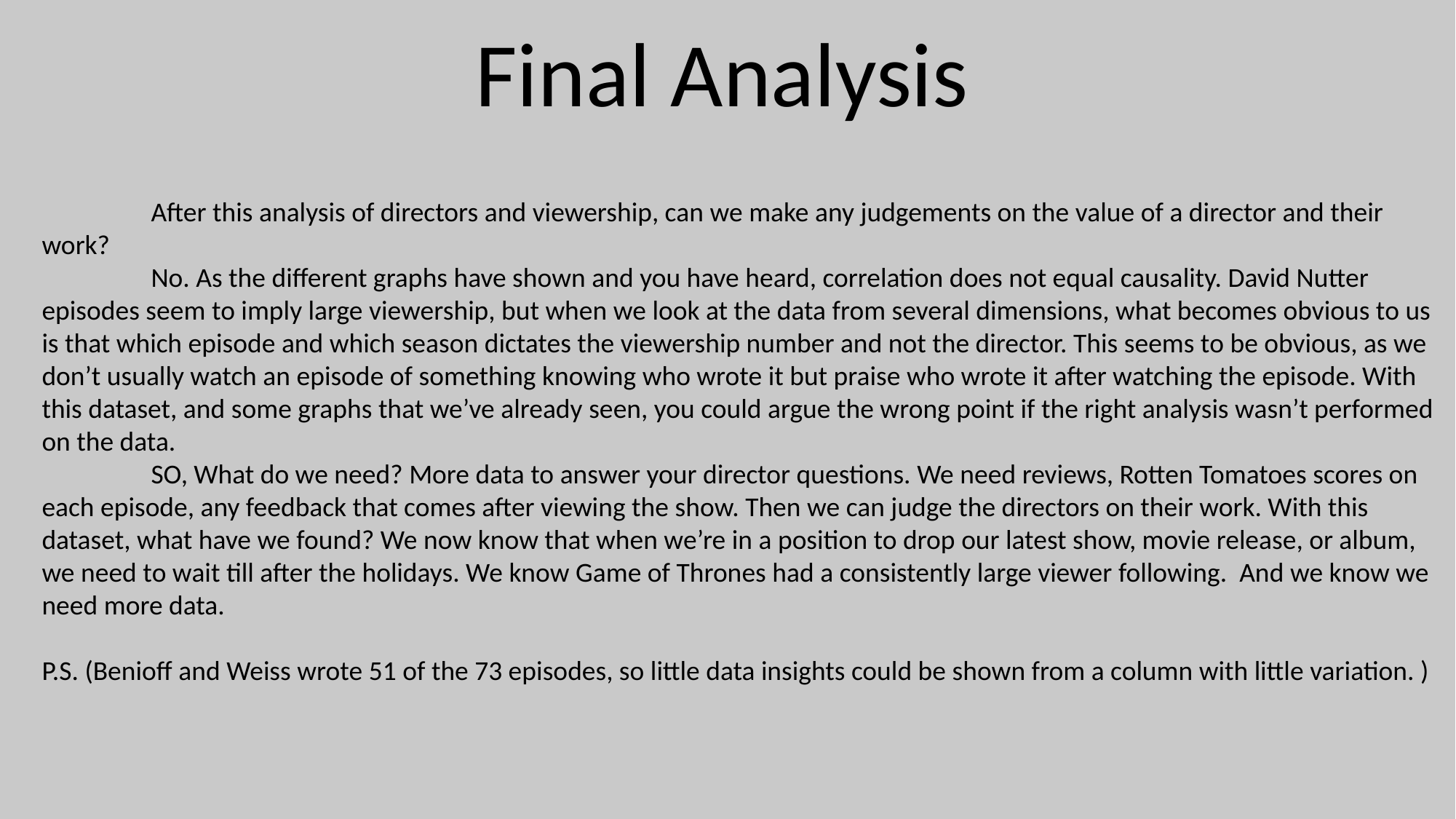

Final Analysis
	After this analysis of directors and viewership, can we make any judgements on the value of a director and their work?
	No. As the different graphs have shown and you have heard, correlation does not equal causality. David Nutter episodes seem to imply large viewership, but when we look at the data from several dimensions, what becomes obvious to us is that which episode and which season dictates the viewership number and not the director. This seems to be obvious, as we don’t usually watch an episode of something knowing who wrote it but praise who wrote it after watching the episode. With this dataset, and some graphs that we’ve already seen, you could argue the wrong point if the right analysis wasn’t performed on the data.
	SO, What do we need? More data to answer your director questions. We need reviews, Rotten Tomatoes scores on each episode, any feedback that comes after viewing the show. Then we can judge the directors on their work. With this dataset, what have we found? We now know that when we’re in a position to drop our latest show, movie release, or album, we need to wait till after the holidays. We know Game of Thrones had a consistently large viewer following.  And we know we need more data.

P.S. (Benioff and Weiss wrote 51 of the 73 episodes, so little data insights could be shown from a column with little variation. )